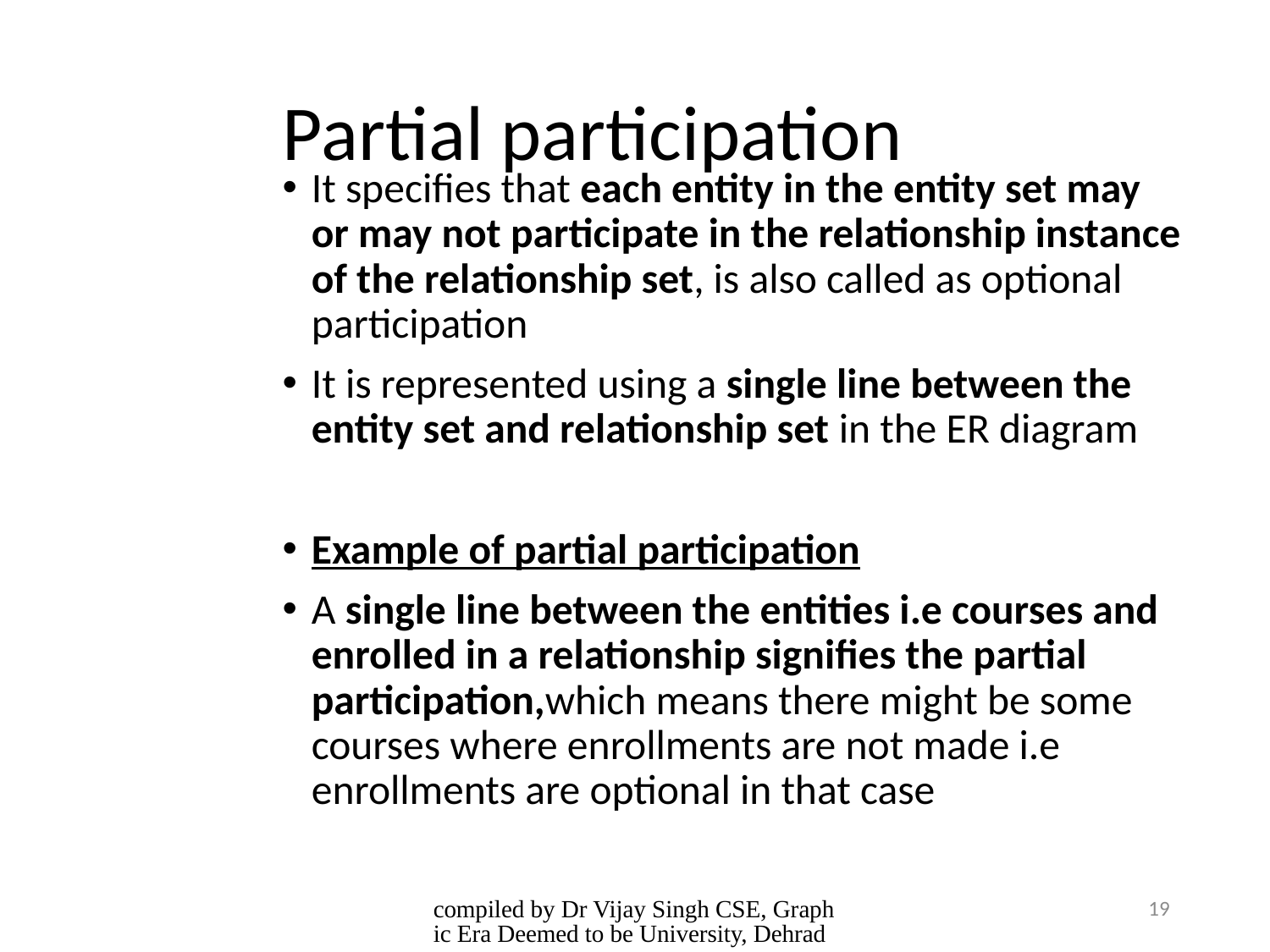

# Partial participation
It specifies that each entity in the entity set may or may not participate in the relationship instance of the relationship set, is also called as optional participation
It is represented using a single line between the entity set and relationship set in the ER diagram

Example of partial participation
A single line between the entities i.e courses and enrolled in a relationship signifies the partial participation,which means there might be some courses where enrollments are not made i.e enrollments are optional in that case

compiled by Dr Vijay Singh CSE, Graphic Era Deemed to be University, Dehradun
19